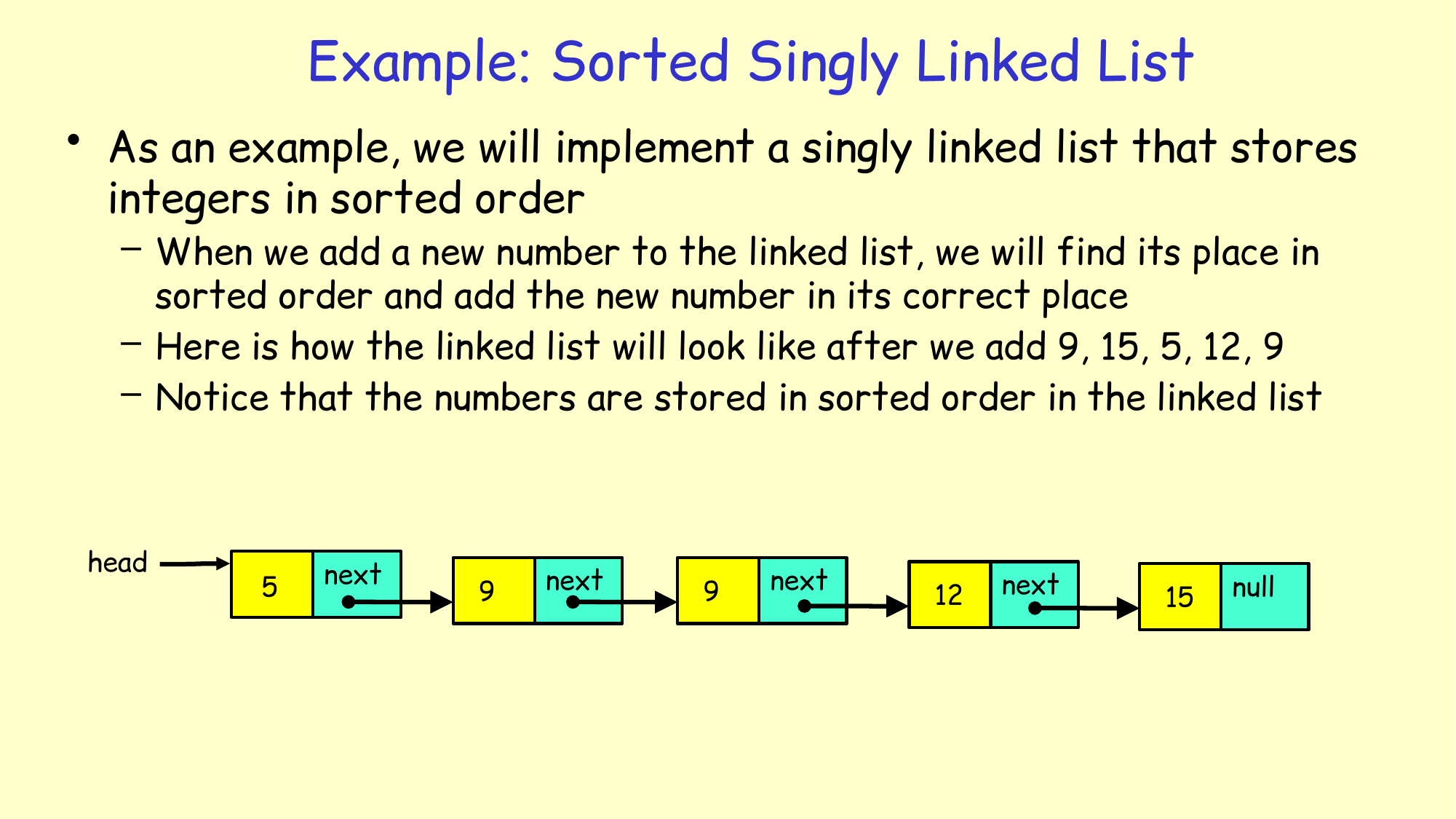

# Example: Sorted Singly Linked List
As an example, we will implement a singly linked list that stores integers in sorted order
When we add a new number to the linked list, we will find its place in sorted order and add the new number in its correct place
Here is how the linked list will look like after we add 9, 15, 5, 12, 9
Notice that the numbers are stored in sorted order in the linked list
head

next

next

next

next

null
5
9
9
12
15